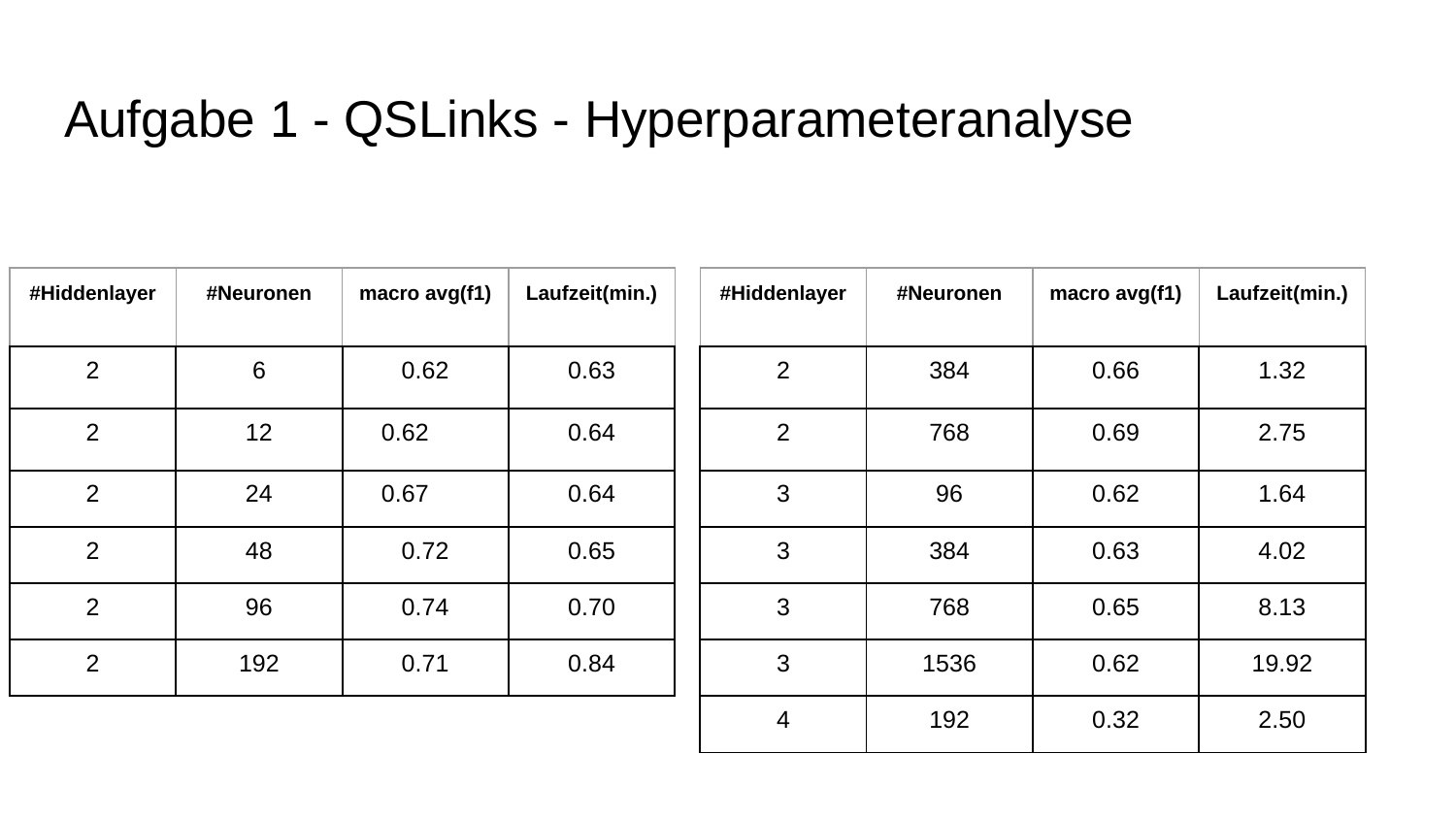

# Aufgabe 1 - QSLinks - Hyperparameteranalyse

| #Hiddenlayer | #Neuronen | macro avg(f1) | Laufzeit(min.) |
| --- | --- | --- | --- |
| 2 | 6 | 0.62 | 0.63 |
| 2 | 12 | 0.62 | 0.64 |
| 2 | 24 | 0.67 | 0.64 |
| 2 | 48 | 0.72 | 0.65 |
| 2 | 96 | 0.74 | 0.70 |
| 2 | 192 | 0.71 | 0.84 |
| #Hiddenlayer | #Neuronen | macro avg(f1) | Laufzeit(min.) |
| --- | --- | --- | --- |
| 2 | 384 | 0.66 | 1.32 |
| 2 | 768 | 0.69 | 2.75 |
| 3 | 96 | 0.62 | 1.64 |
| 3 | 384 | 0.63 | 4.02 |
| 3 | 768 | 0.65 | 8.13 |
| 3 | 1536 | 0.62 | 19.92 |
| 4 | 192 | 0.32 | 2.50 |